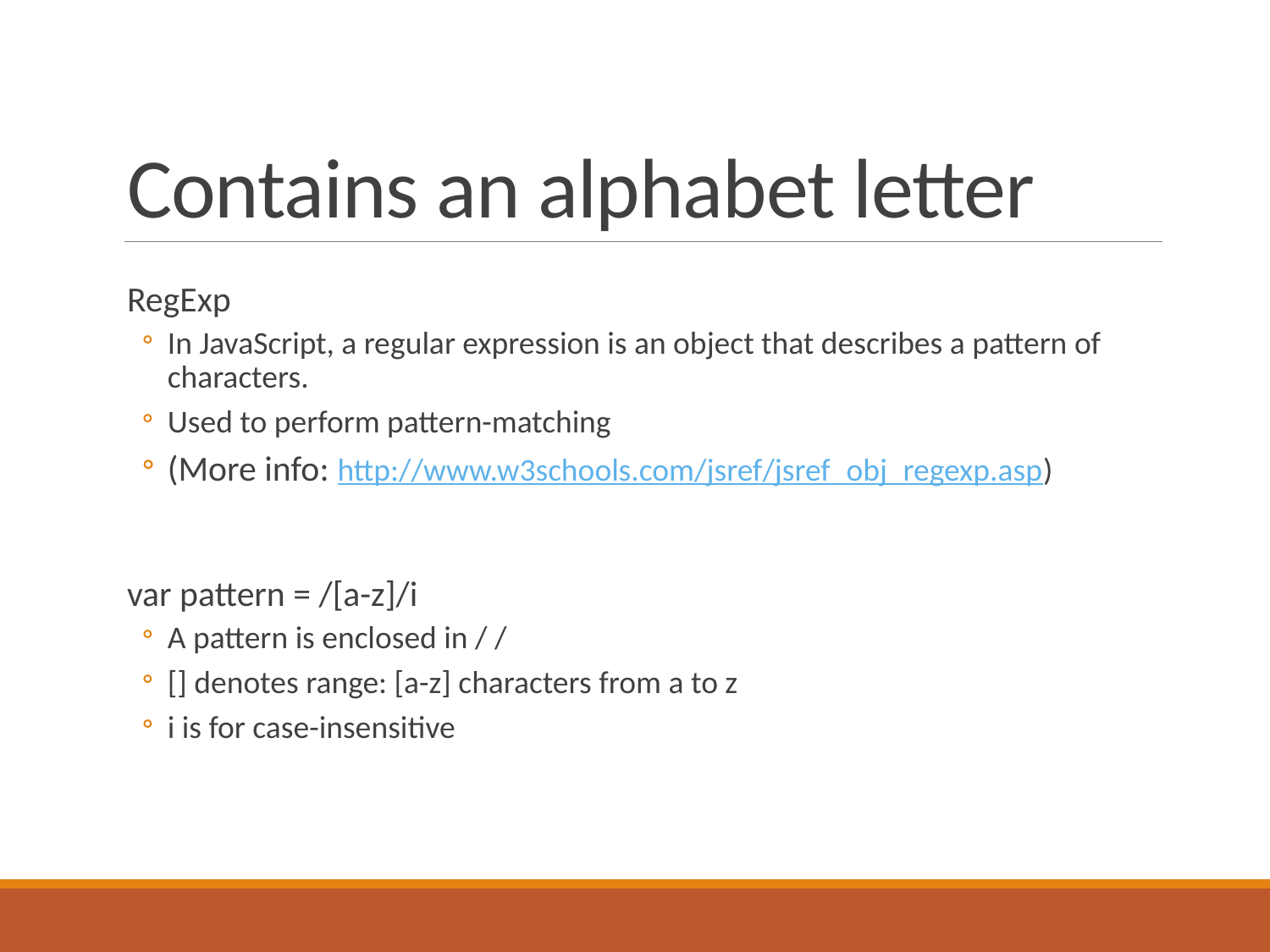

# Contains an alphabet letter
RegExp
In JavaScript, a regular expression is an object that describes a pattern of characters.
Used to perform pattern-matching
(More info: http://www.w3schools.com/jsref/jsref_obj_regexp.asp)

var pattern = /[a-z]/i
A pattern is enclosed in / /
[] denotes range: [a-z] characters from a to z
i is for case-insensitive